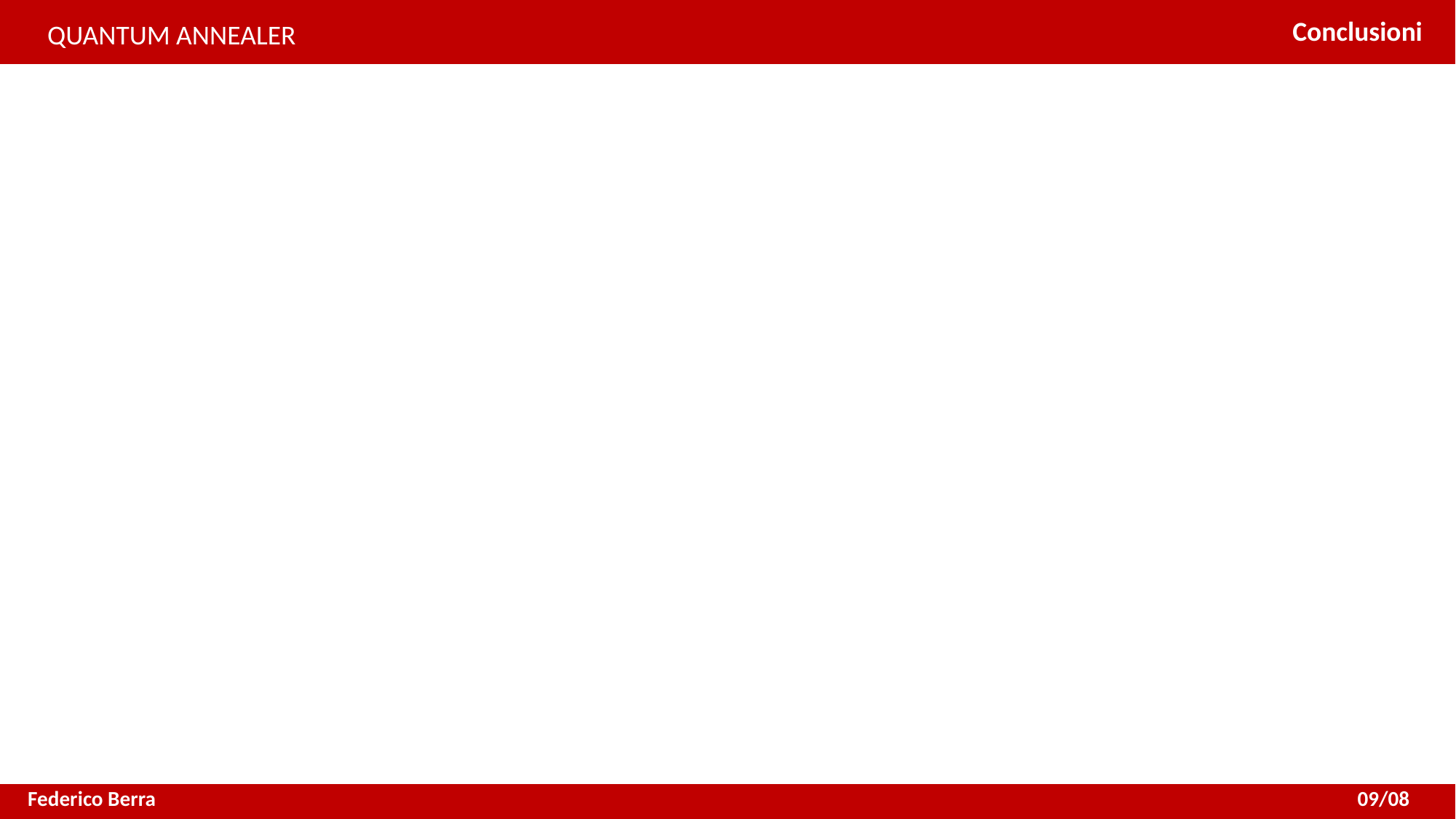

Conclusioni
QUANTUM ANNEALER
# SIMULATE ANNEALING

Federico Berra
09/08